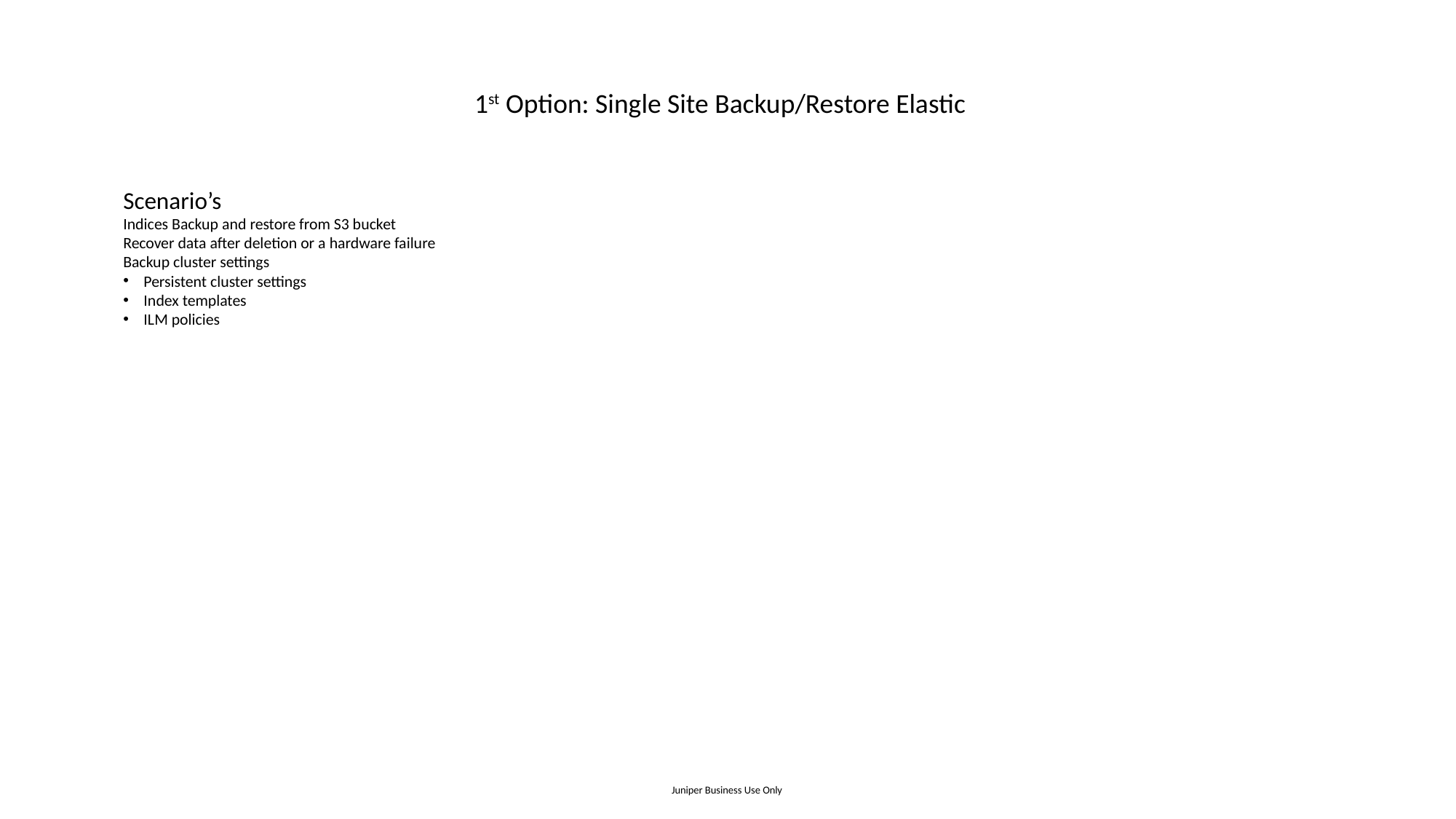

1st Option: Single Site Backup/Restore Elastic
Scenario’s
Indices Backup and restore from S3 bucket
Recover data after deletion or a hardware failure
Backup cluster settings
Persistent cluster settings
Index templates
ILM policies